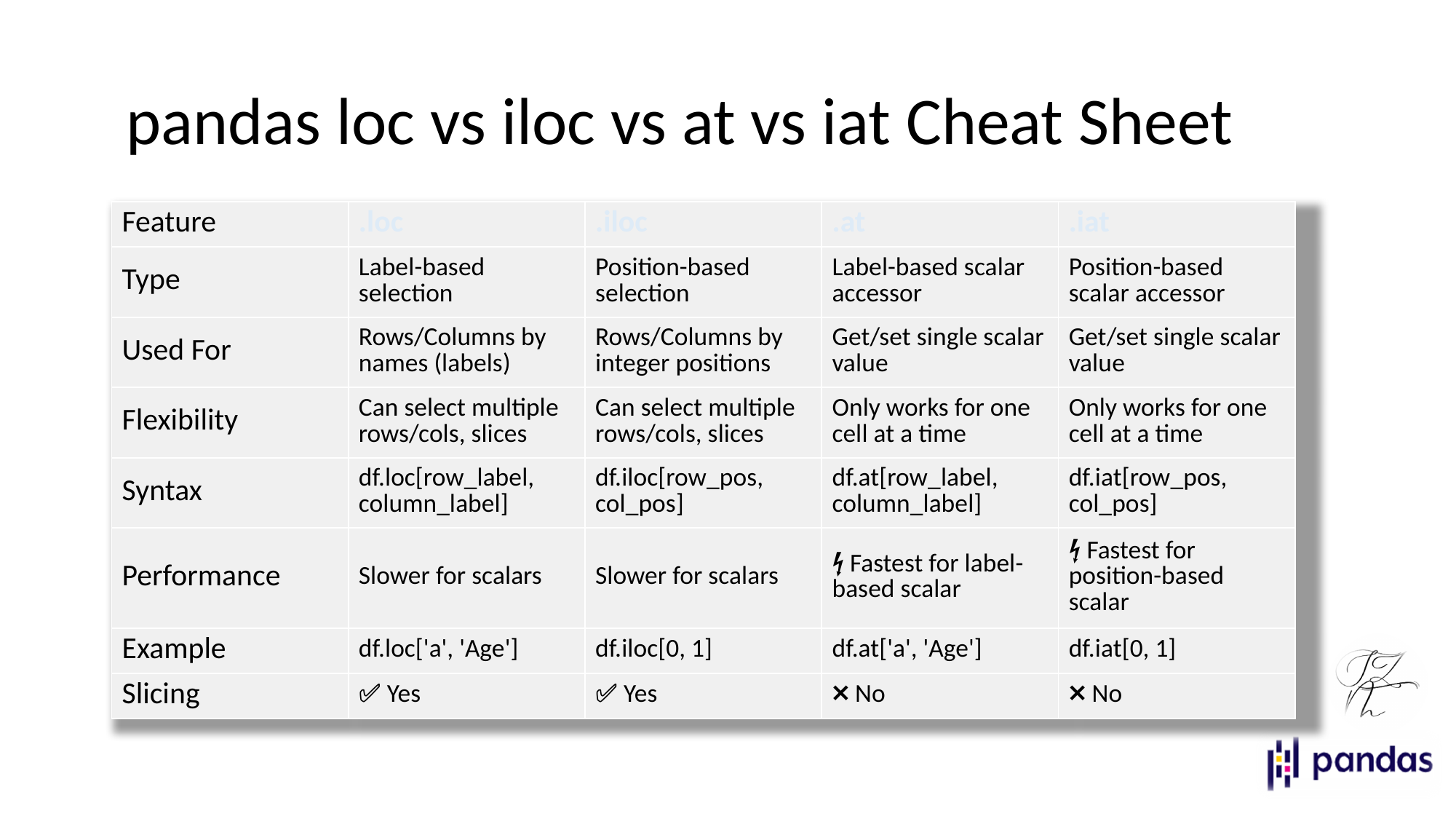

# pandas loc vs iloc vs at vs iat Cheat Sheet
| Feature | .loc | .iloc | .at | .iat |
| --- | --- | --- | --- | --- |
| Type | Label-based selection | Position-based selection | Label-based scalar accessor | Position-based scalar accessor |
| Used For | Rows/Columns by names (labels) | Rows/Columns by integer positions | Get/set single scalar value | Get/set single scalar value |
| Flexibility | Can select multiple rows/cols, slices | Can select multiple rows/cols, slices | Only works for one cell at a time | Only works for one cell at a time |
| Syntax | df.loc[row\_label, column\_label] | df.iloc[row\_pos, col\_pos] | df.at[row\_label, column\_label] | df.iat[row\_pos, col\_pos] |
| Performance | Slower for scalars | Slower for scalars | ⚡ Fastest for label-based scalar | ⚡ Fastest for position-based scalar |
| Example | df.loc['a', 'Age'] | df.iloc[0, 1] | df.at['a', 'Age'] | df.iat[0, 1] |
| Slicing | ✅ Yes | ✅ Yes | ❌ No | ❌ No |